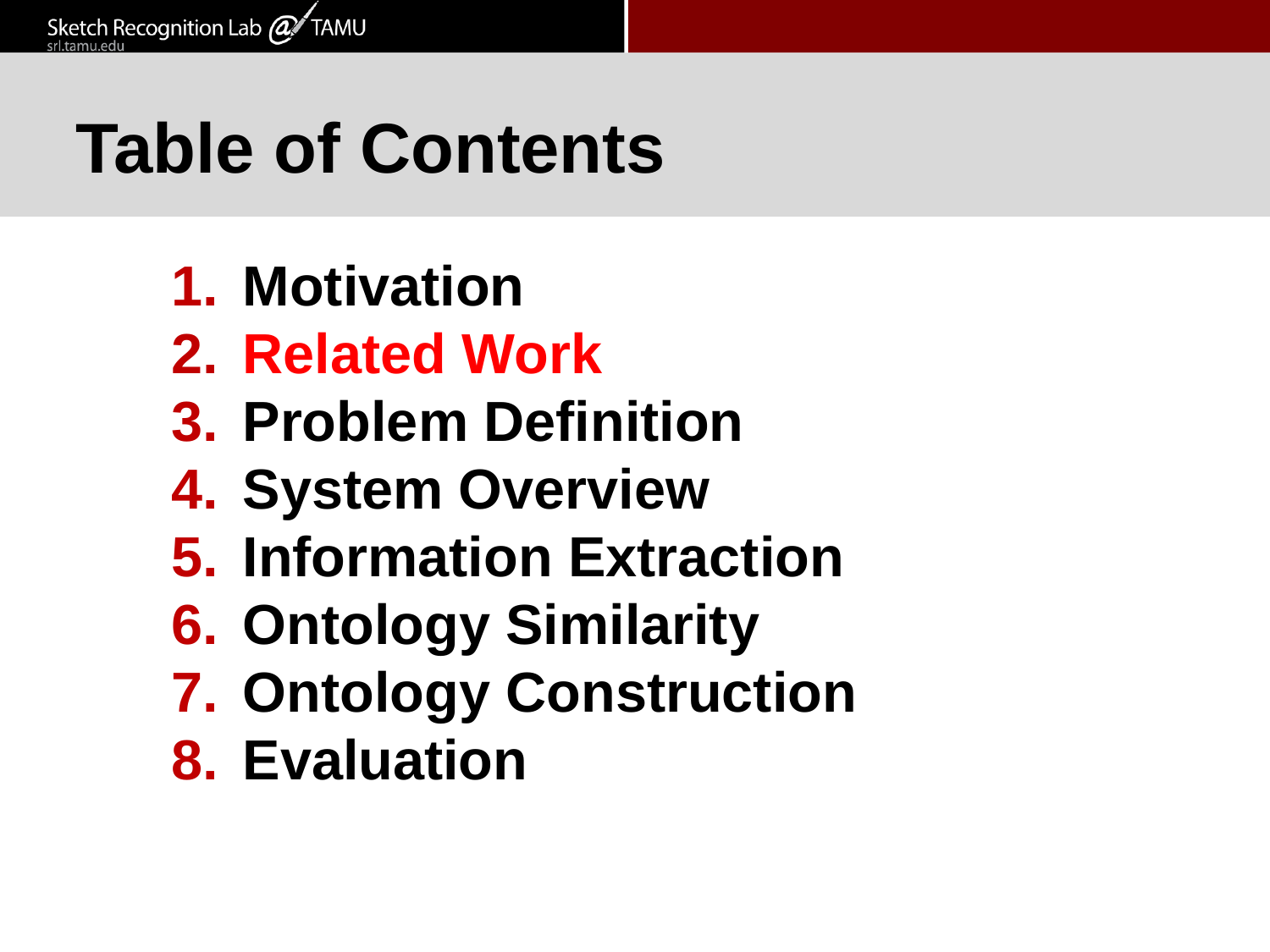

# Table of Contents
Motivation
Related Work
Problem Definition
System Overview
Information Extraction
Ontology Similarity
Ontology Construction
Evaluation